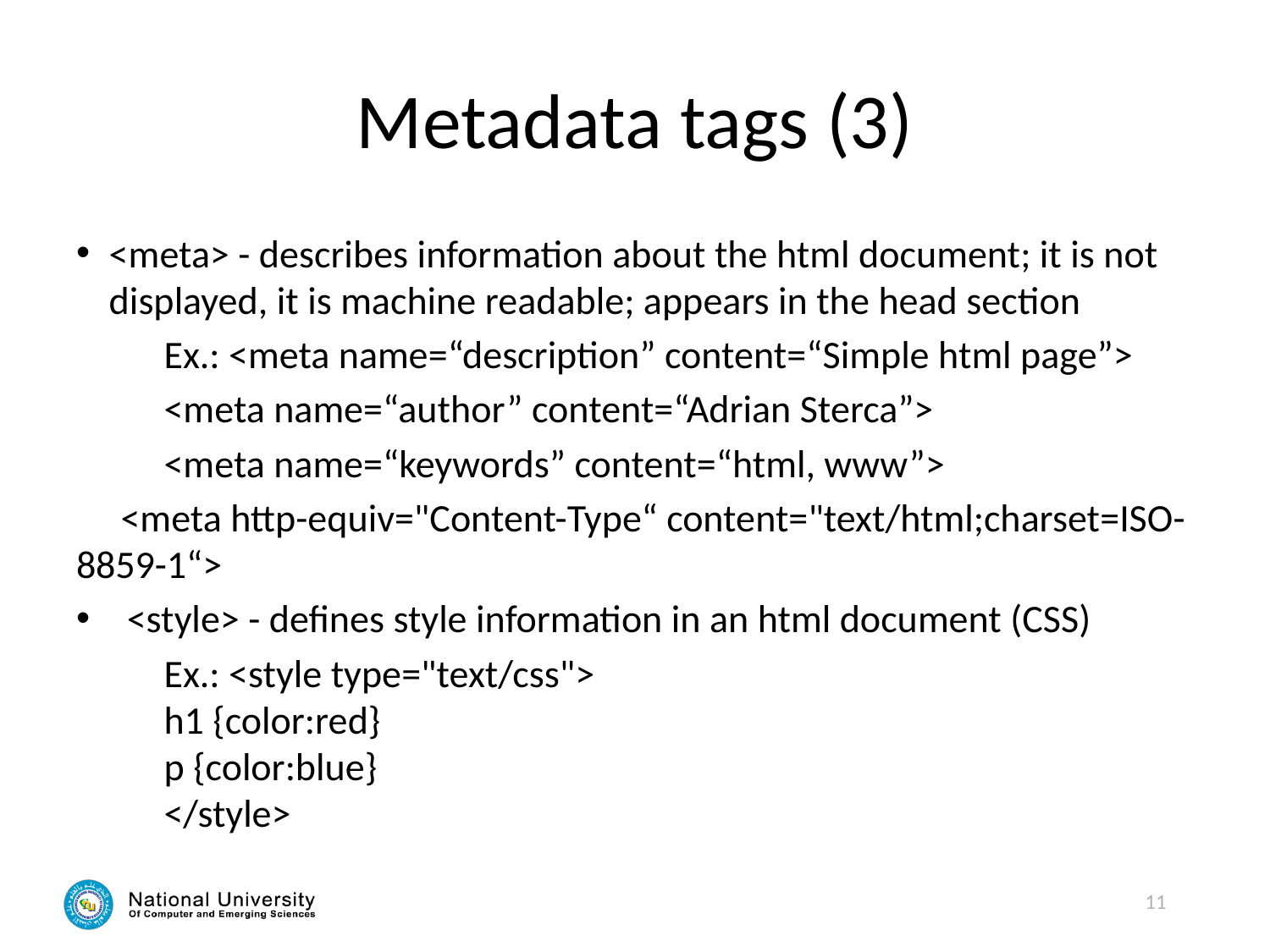

# Metadata tags (3)
<meta> - describes information about the html document; it is not displayed, it is machine readable; appears in the head section
	Ex.: <meta name=“description” content=“Simple html page”>
		<meta name=“author” content=“Adrian Sterca”>
		<meta name=“keywords” content=“html, www”>
     <meta http-equiv="Content-Type“ content="text/html;charset=ISO- 8859-1“>
  <style> - defines style information in an html document (CSS)
	Ex.: <style type="text/css">
	h1 {color:red}
	p {color:blue}
	</style>
11